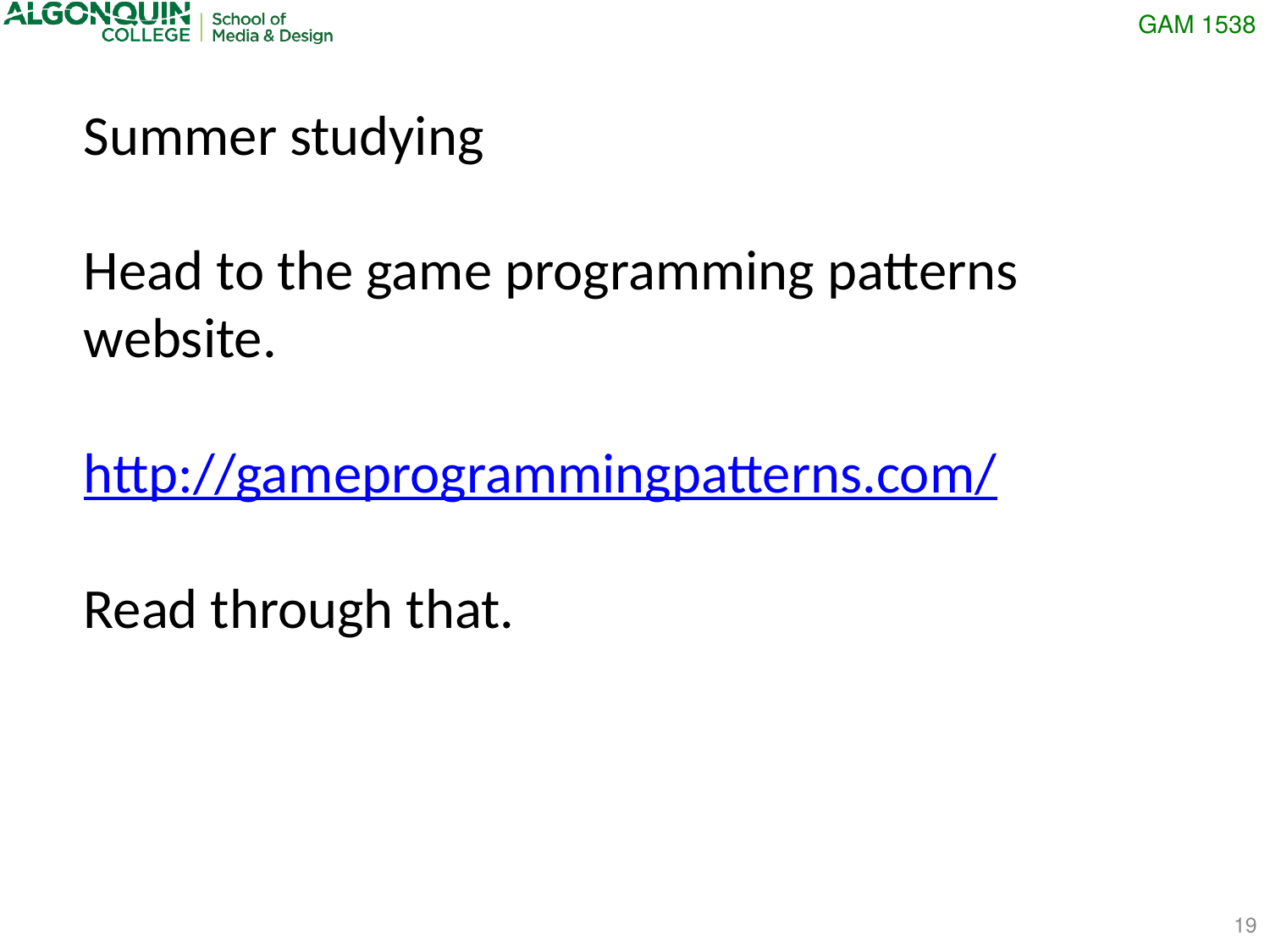

Summer studying

Head to the game programming patterns website.

http://gameprogrammingpatterns.com/

Read through that.

19